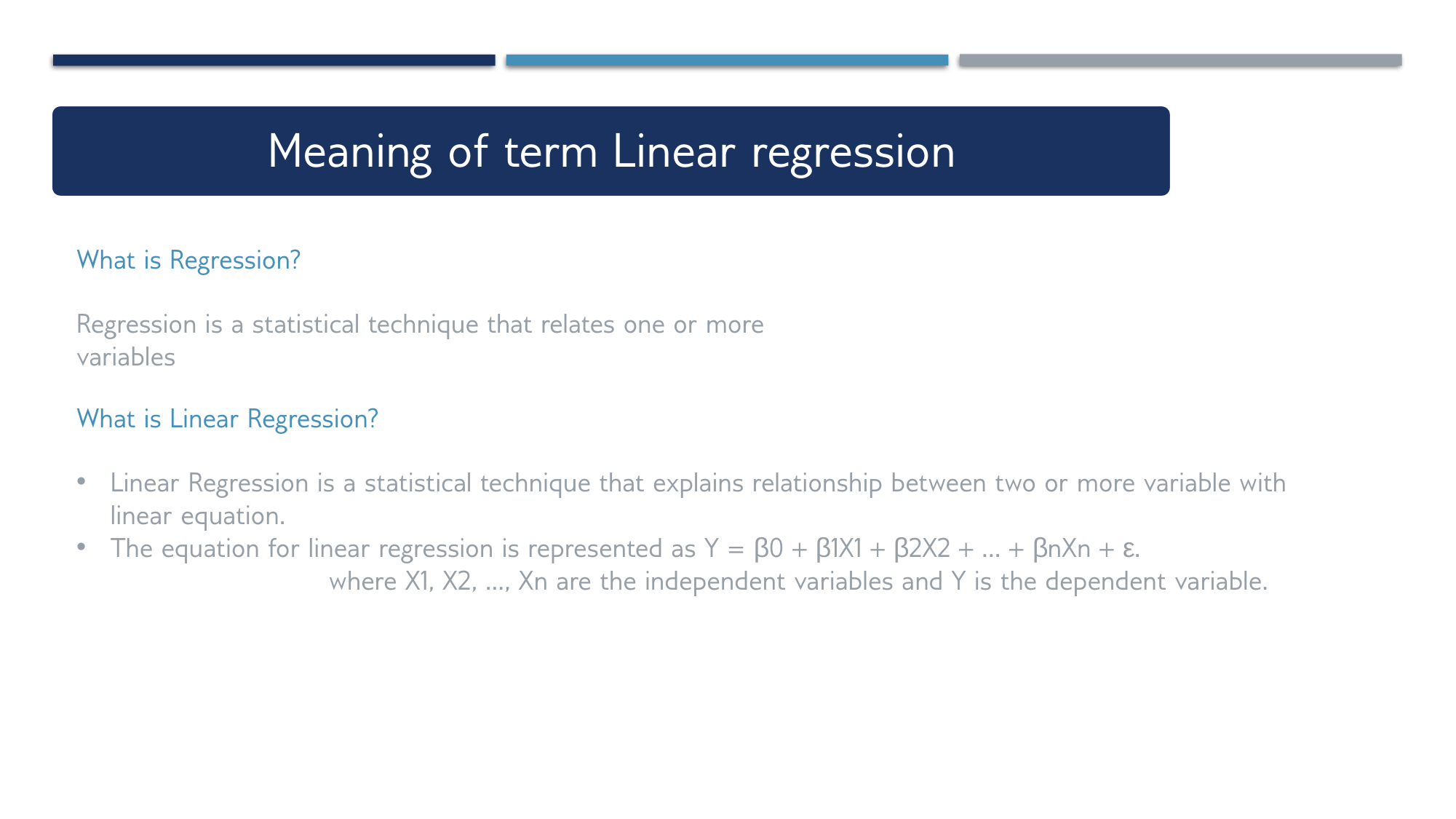

Meaning of term Linear regression
What is Regression?
Regression is a statistical technique that relates one or more variables
What is Linear Regression?
Linear Regression is a statistical technique that explains relationship between two or more variable with linear equation.
The equation for linear regression is represented as Y = β0 + β1X1 + β2X2 + ... + βnXn + ε.				where X1, X2, ..., Xn are the independent variables and Y is the dependent variable.